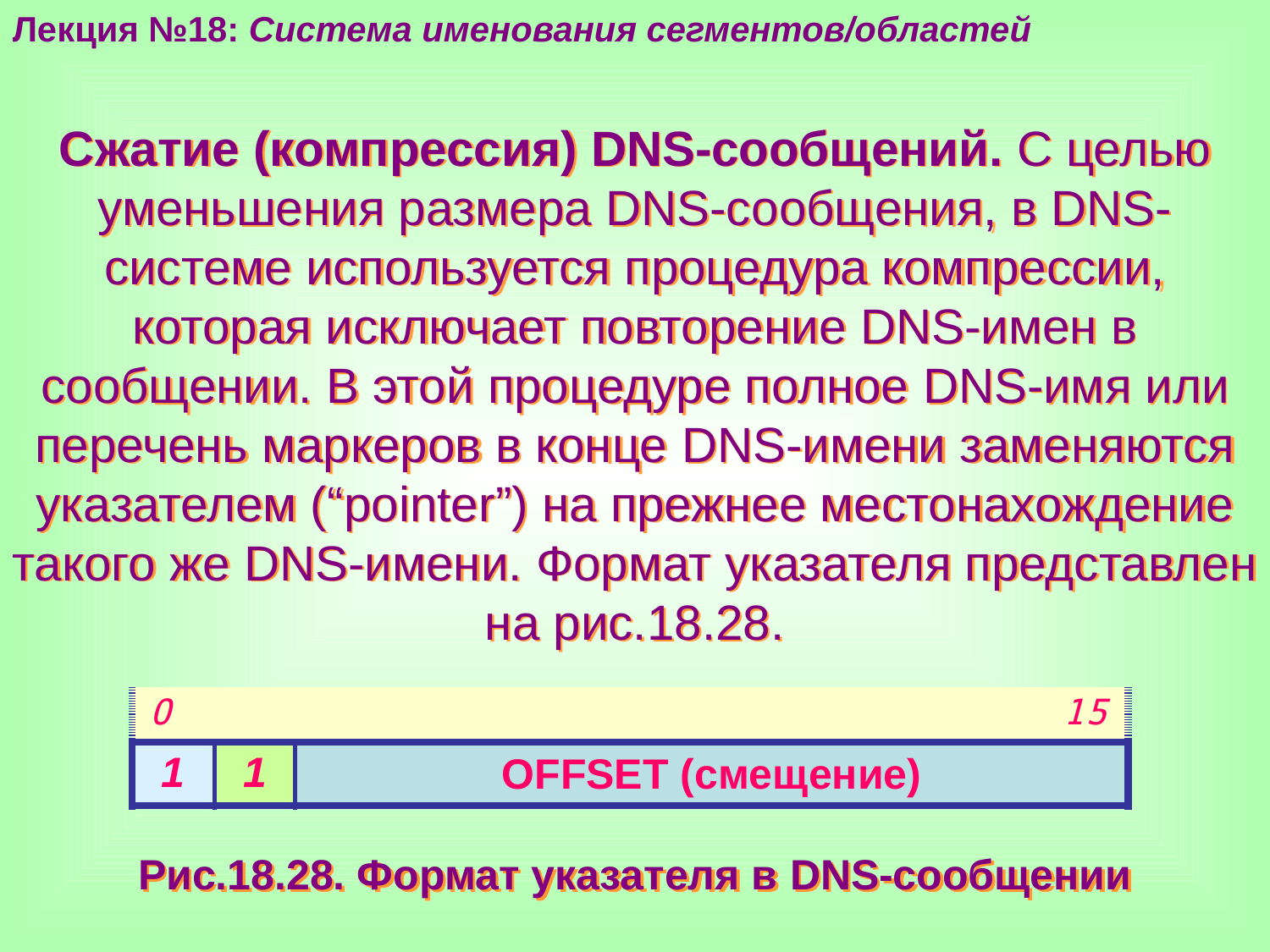

Лекция №18: Система именования сегментов/областей
Сжатие (компрессия) DNS-сообщений. С целью уменьшения размера DNS-сообщения, в DNS-системе используется процедура компрессии, которая исключает повторение DNS-имен в сообщении. В этой процедуре полное DNS-имя или перечень маркеров в конце DNS-имени заменяются указателем (“pointer”) на прежнее местонахождение такого же DNS-имени. Формат указателя представлен на рис.18.28.
| 0 15 |  |  |
| --- | --- | --- |
| 1 | 1 | OFFSET (смещение) |
Рис.18.28. Формат указателя в DNS-сообщении